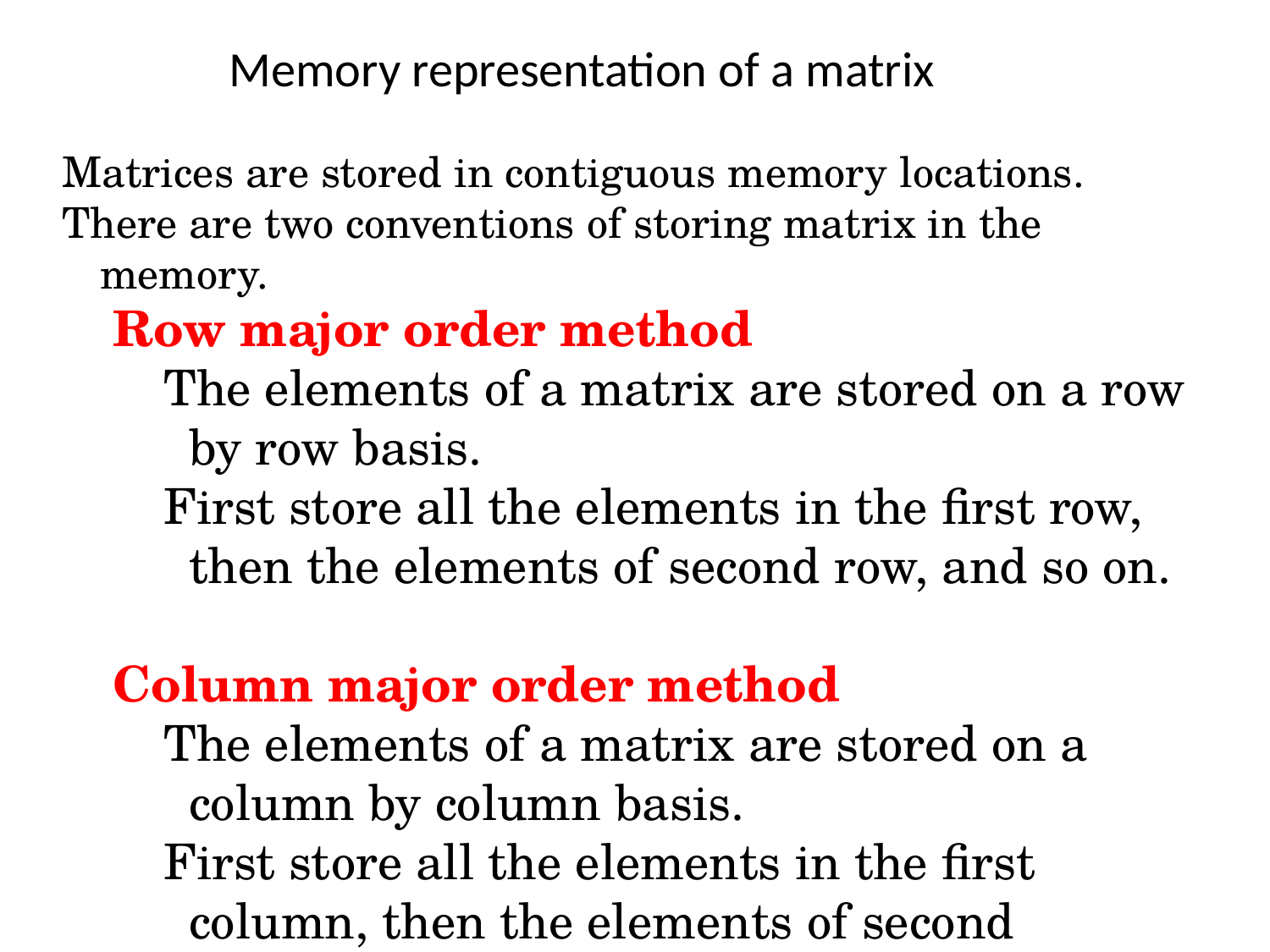

Memory representation of a matrix
Matrices are stored in contiguous memory locations.
There are two conventions of storing matrix in the memory.
Row major order method
The elements of a matrix are stored on a row by row basis.
First store all the elements in the first row, then the elements of second row, and so on.

Column major order method
The elements of a matrix are stored on a column by column basis.
First store all the elements in the first column, then the elements of second column, and so on.

77